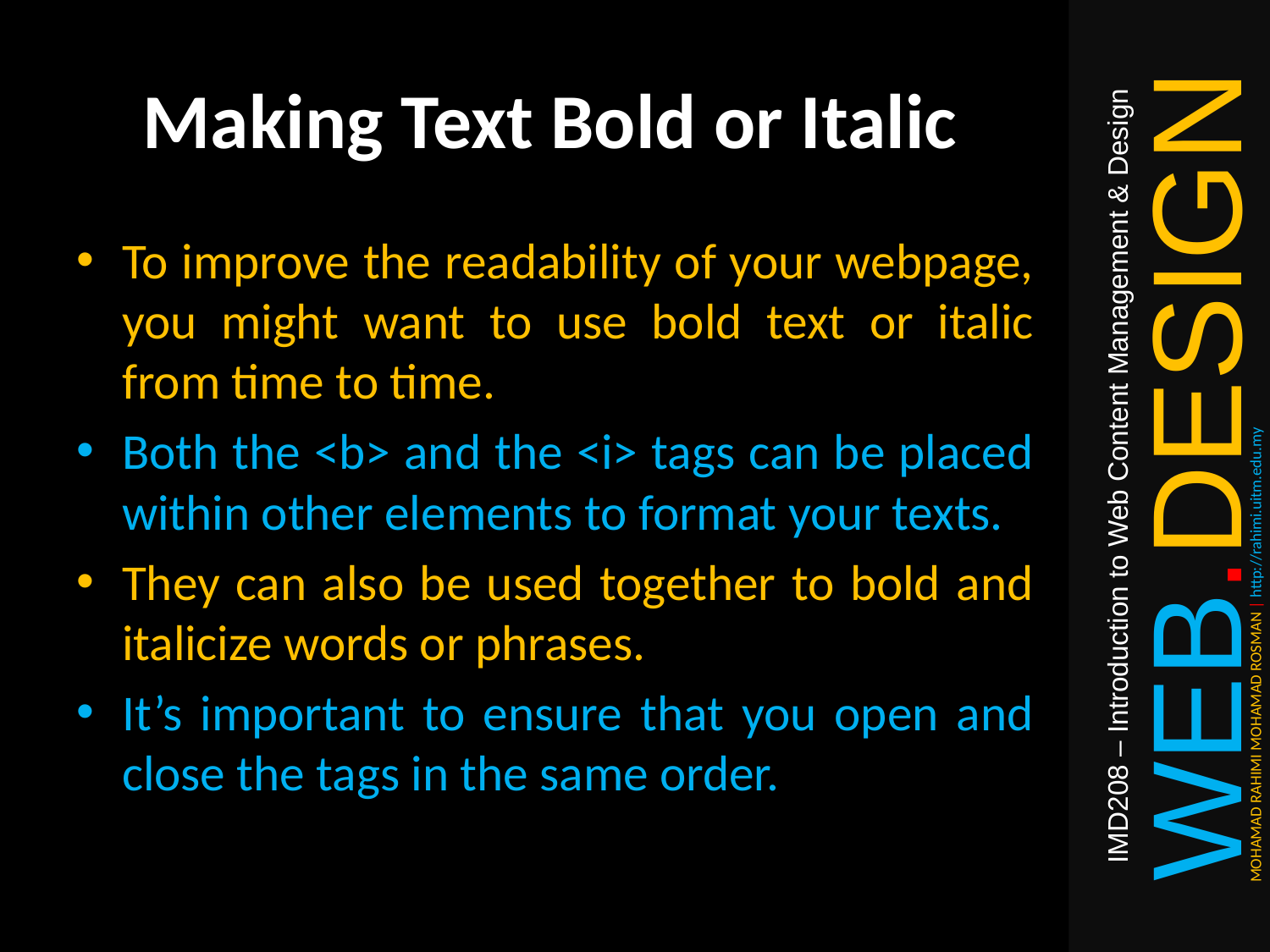

# Making Text Bold or Italic
To improve the readability of your webpage, you might want to use bold text or italic from time to time.
Both the <b> and the <i> tags can be placed within other elements to format your texts.
They can also be used together to bold and italicize words or phrases.
It’s important to ensure that you open and close the tags in the same order.